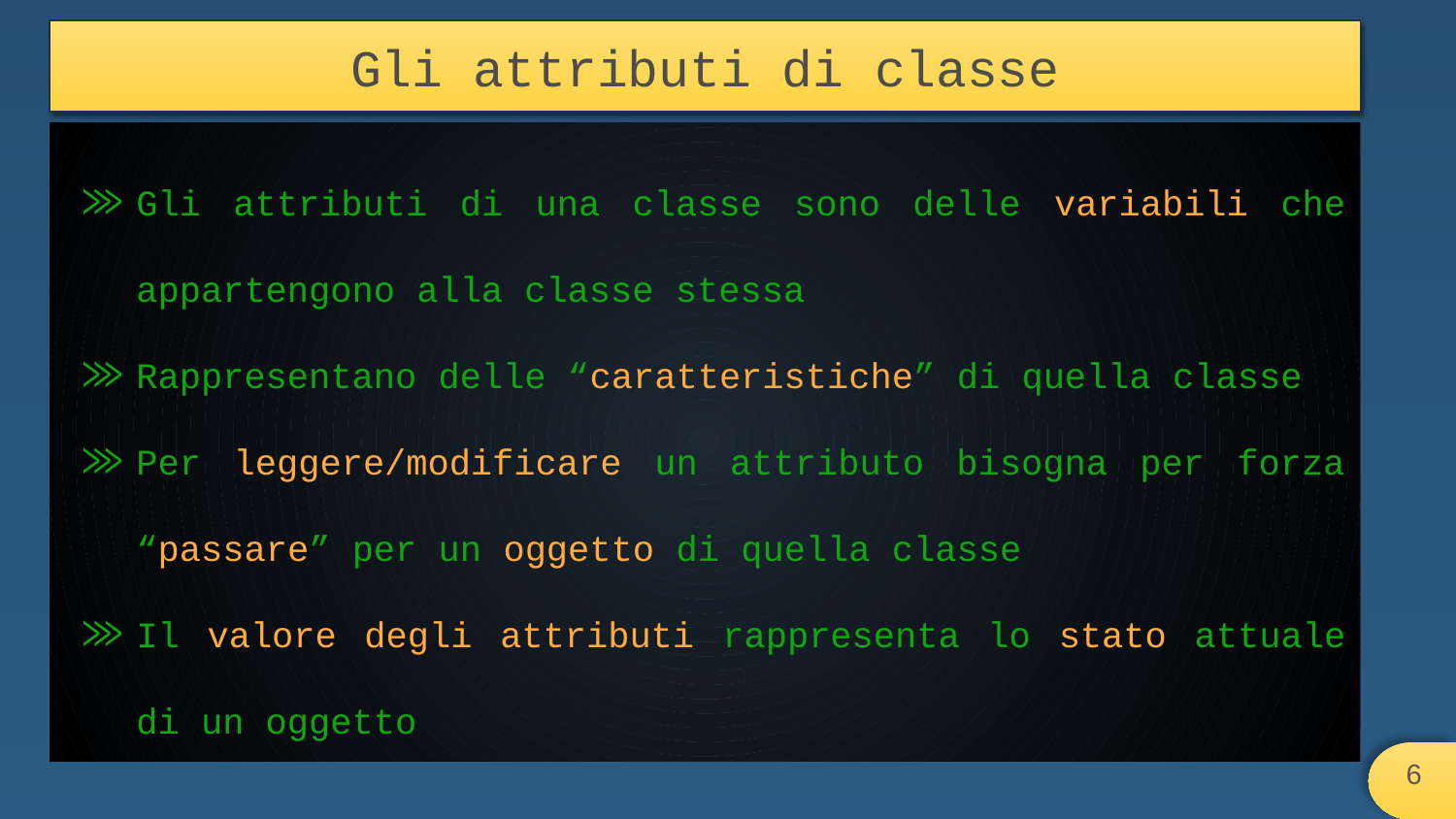

# Gli attributi di classe
Gli attributi di una classe sono delle variabili che appartengono alla classe stessa
Rappresentano delle “caratteristiche” di quella classe
Per leggere/modificare un attributo bisogna per forza “passare” per un oggetto di quella classe
Il valore degli attributi rappresenta lo stato attuale di un oggetto
6